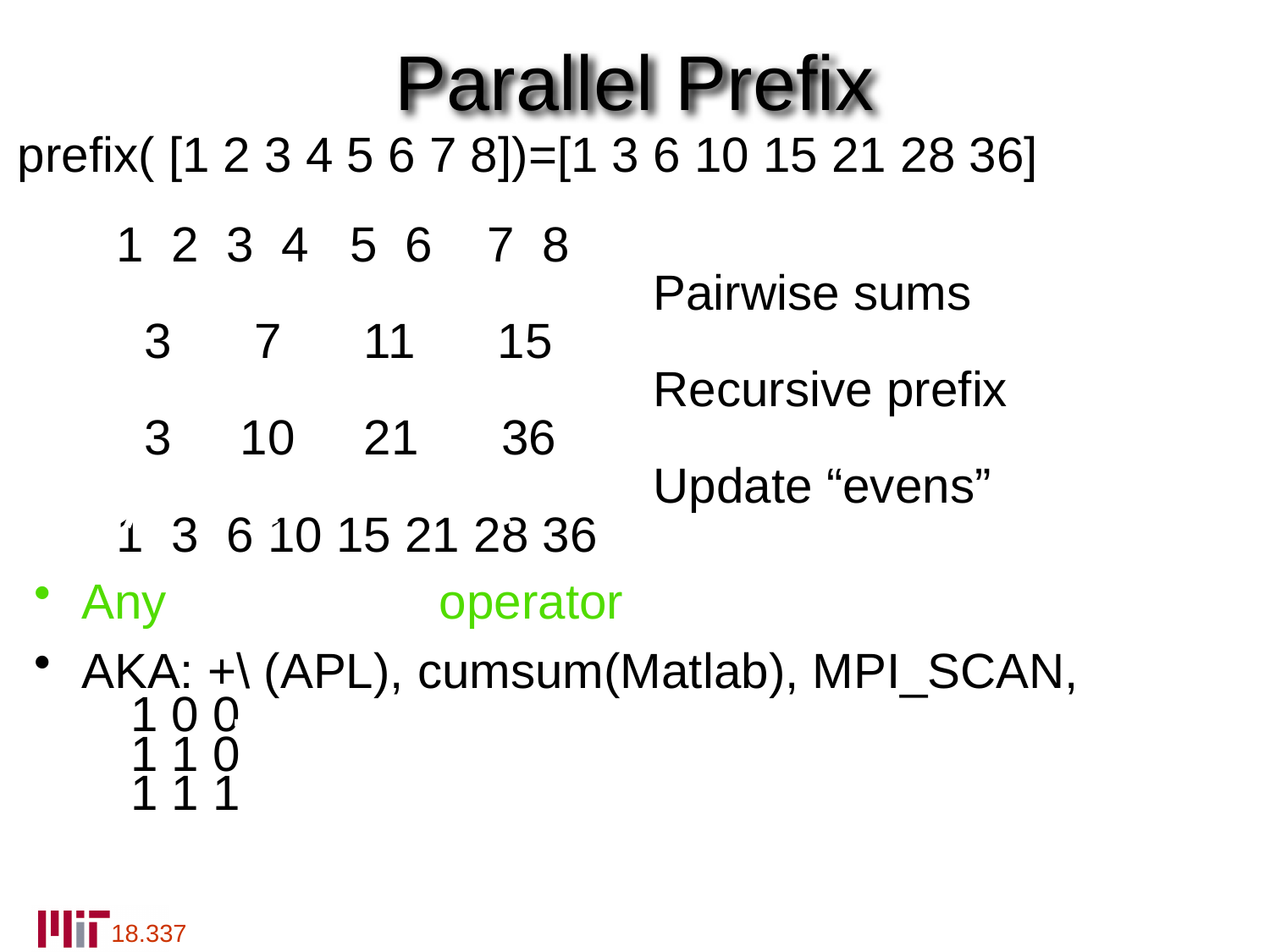

# Parallel Prefix
prefix( [1 2 3 4 5 6 7 8])=[1 3 6 10 15 21 28 36]
      1  2  3  4   5  6    7  8
                                             Pairwise sums
        3      7      11      15
                                             Recursive prefix
        3     10     21      36
                                             Update “evens”
      1  3  6 10 15 21 28 36
Any associative operator
AKA: +\ (APL), cumsum(Matlab), MPI_SCAN,
       1 0 0
       1 1 0
       1 1 1